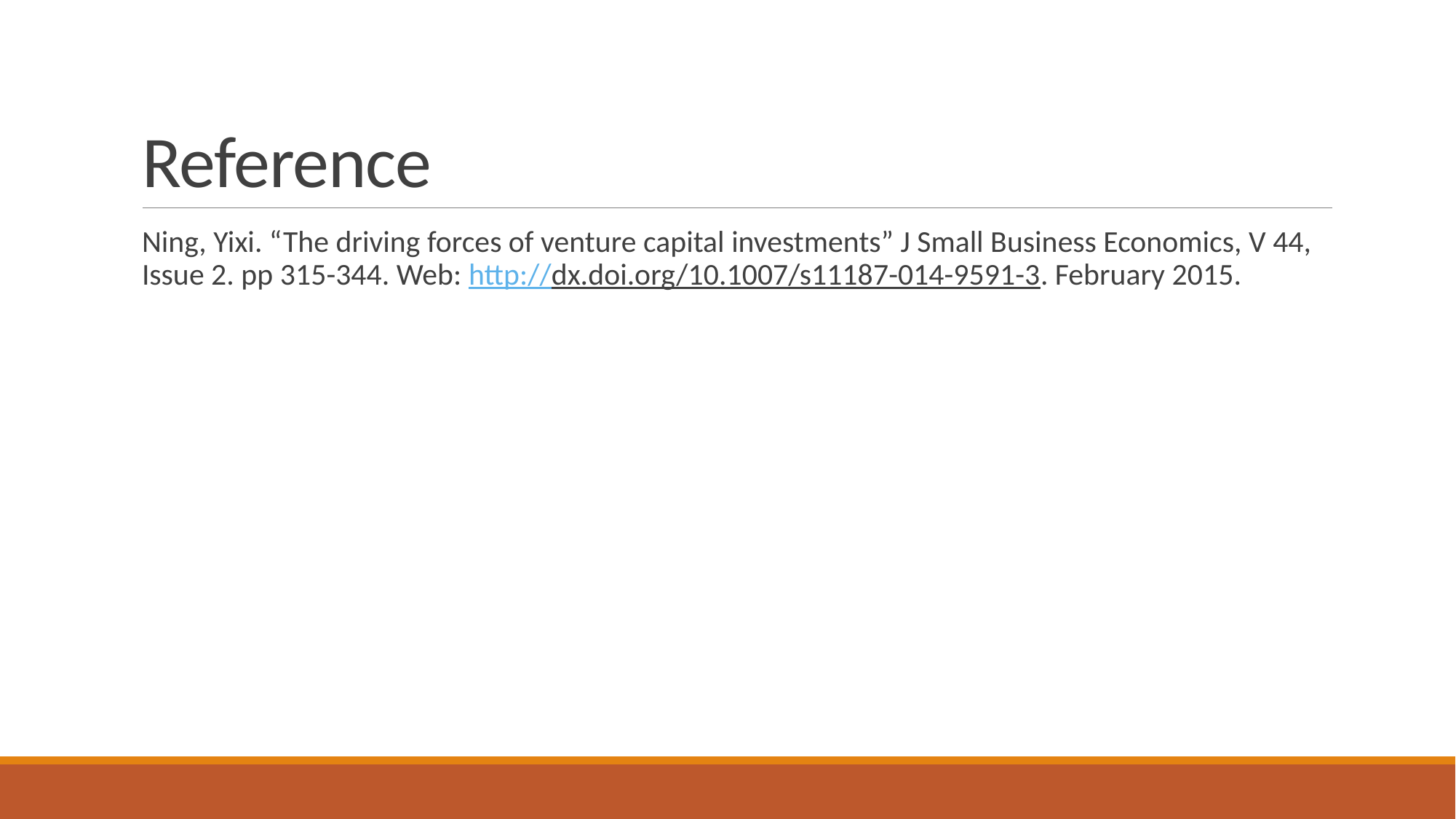

# Reference
Ning, Yixi. “The driving forces of venture capital investments” J Small Business Economics, V 44, Issue 2. pp 315-344. Web: http://dx.doi.org/10.1007/s11187-014-9591-3. February 2015.